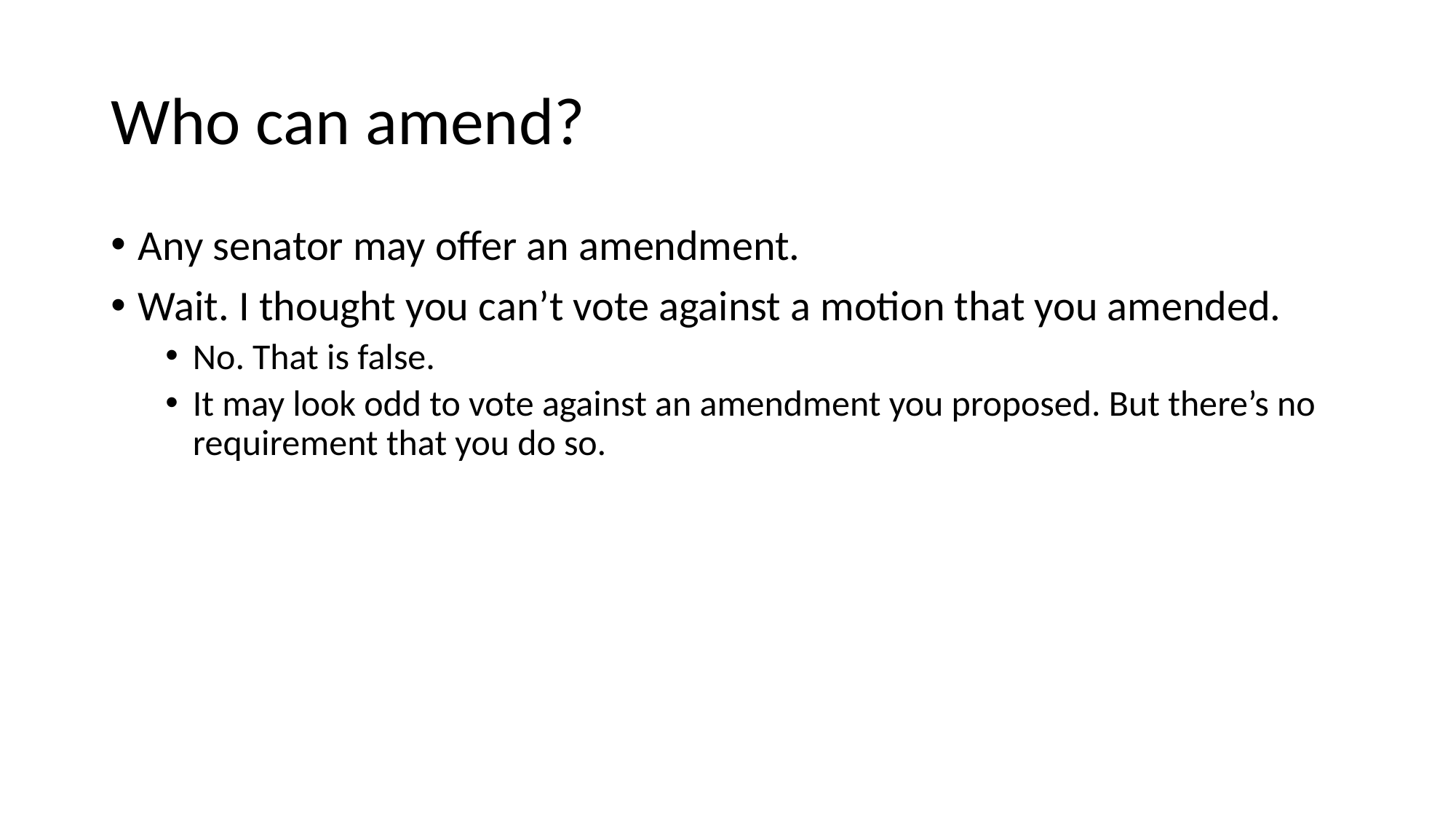

# Who can amend?
Any senator may offer an amendment.
Wait. I thought you can’t vote against a motion that you amended.
No. That is false.
It may look odd to vote against an amendment you proposed. But there’s no requirement that you do so.